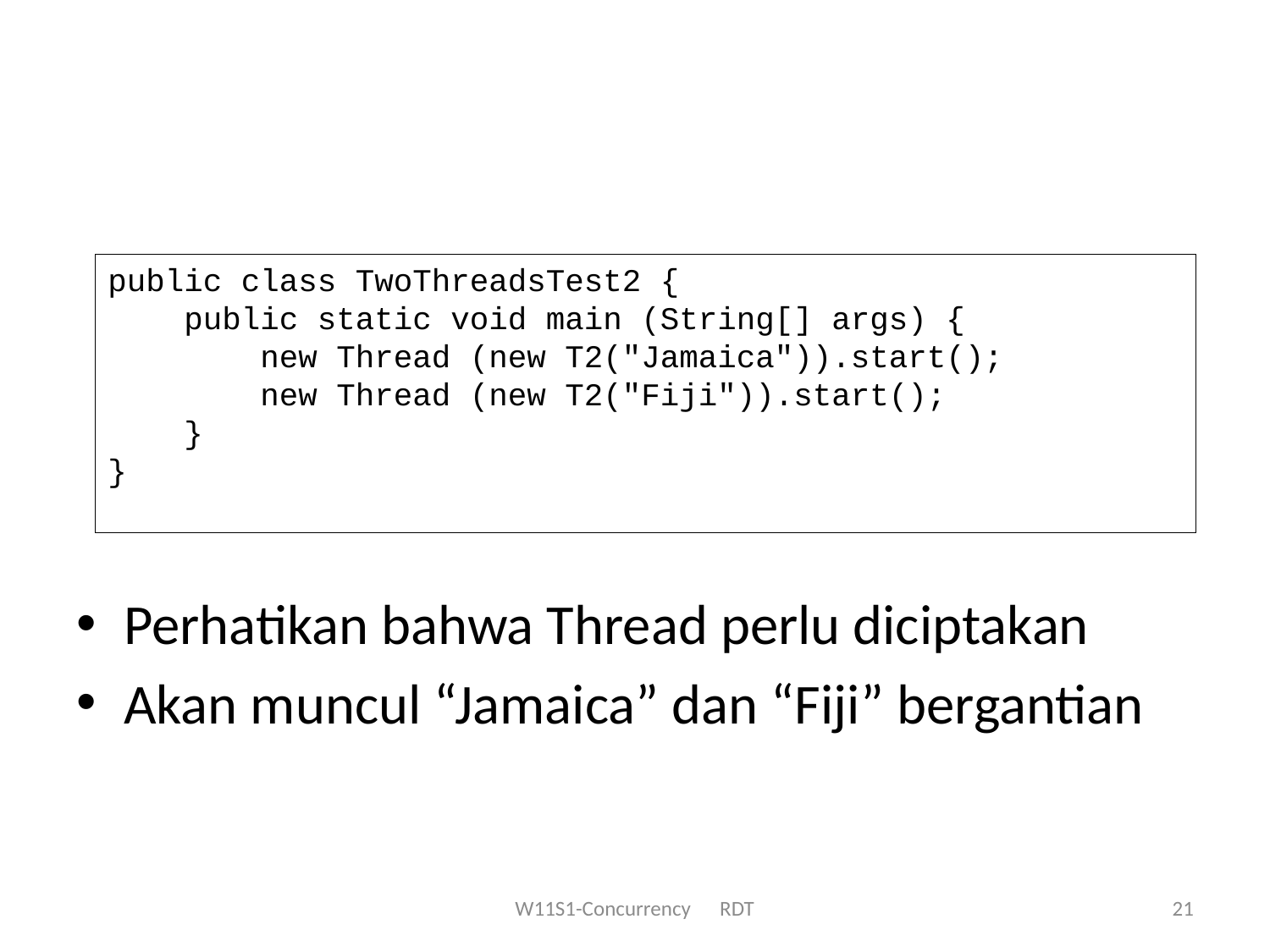

#
public class TwoThreadsTest2 {
    public static void main (String[] args) {
        new Thread (new T2("Jamaica")).start();
        new Thread (new T2("Fiji")).start();
    }
}

Perhatikan bahwa Thread perlu diciptakan
Akan muncul “Jamaica” dan “Fiji” bergantian

21
W11S1-Concurrency      RDT